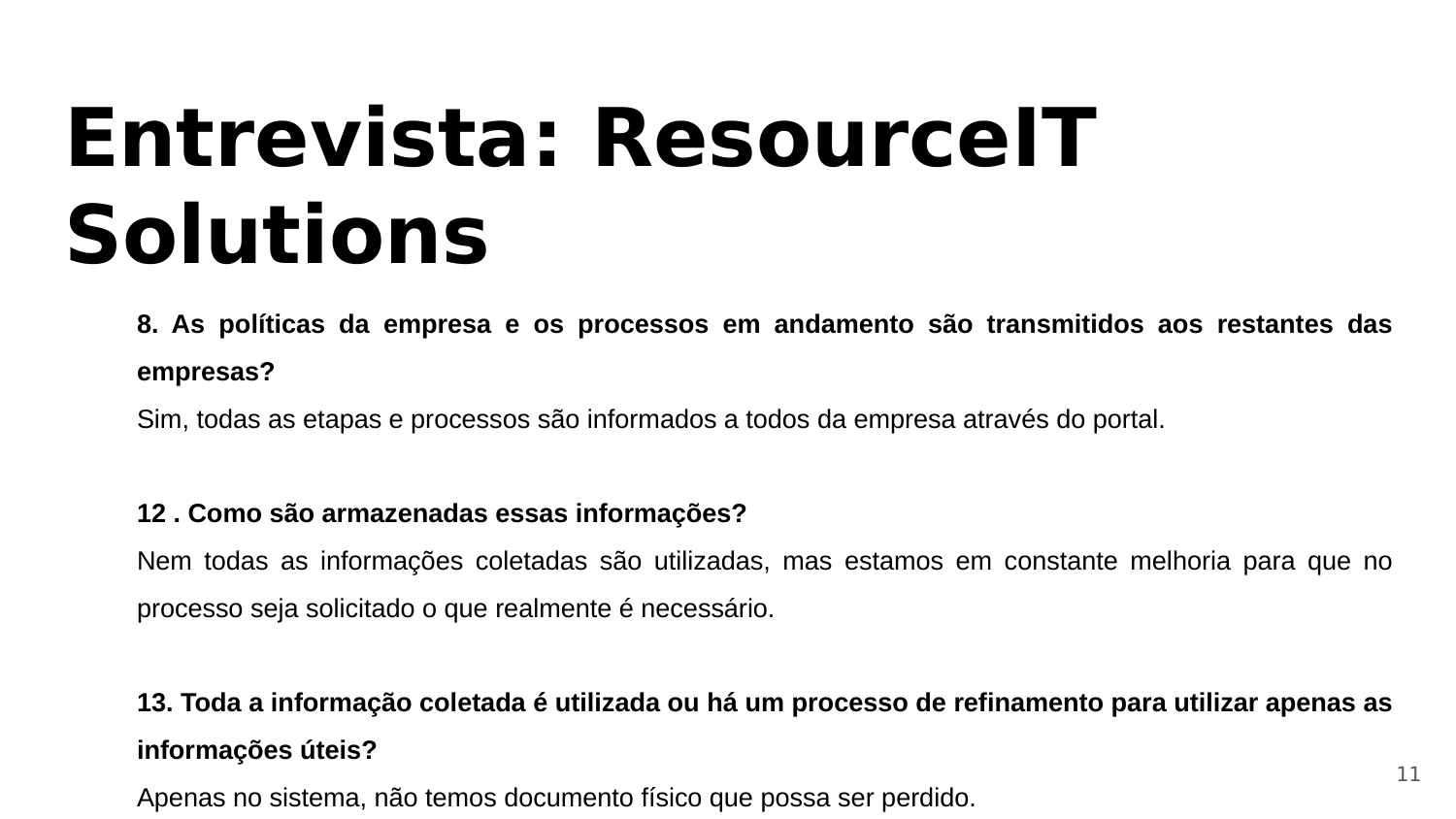

# Entrevista: ResourceIT Solutions
8. As políticas da empresa e os processos em andamento são transmitidos aos restantes das empresas?
Sim, todas as etapas e processos são informados a todos da empresa através do portal.

12 . Como são armazenadas essas informações?
Nem todas as informações coletadas são utilizadas, mas estamos em constante melhoria para que no processo seja solicitado o que realmente é necessário.

13. Toda a informação coletada é utilizada ou há um processo de refinamento para utilizar apenas as informações úteis?
Apenas no sistema, não temos documento físico que possa ser perdido.

11